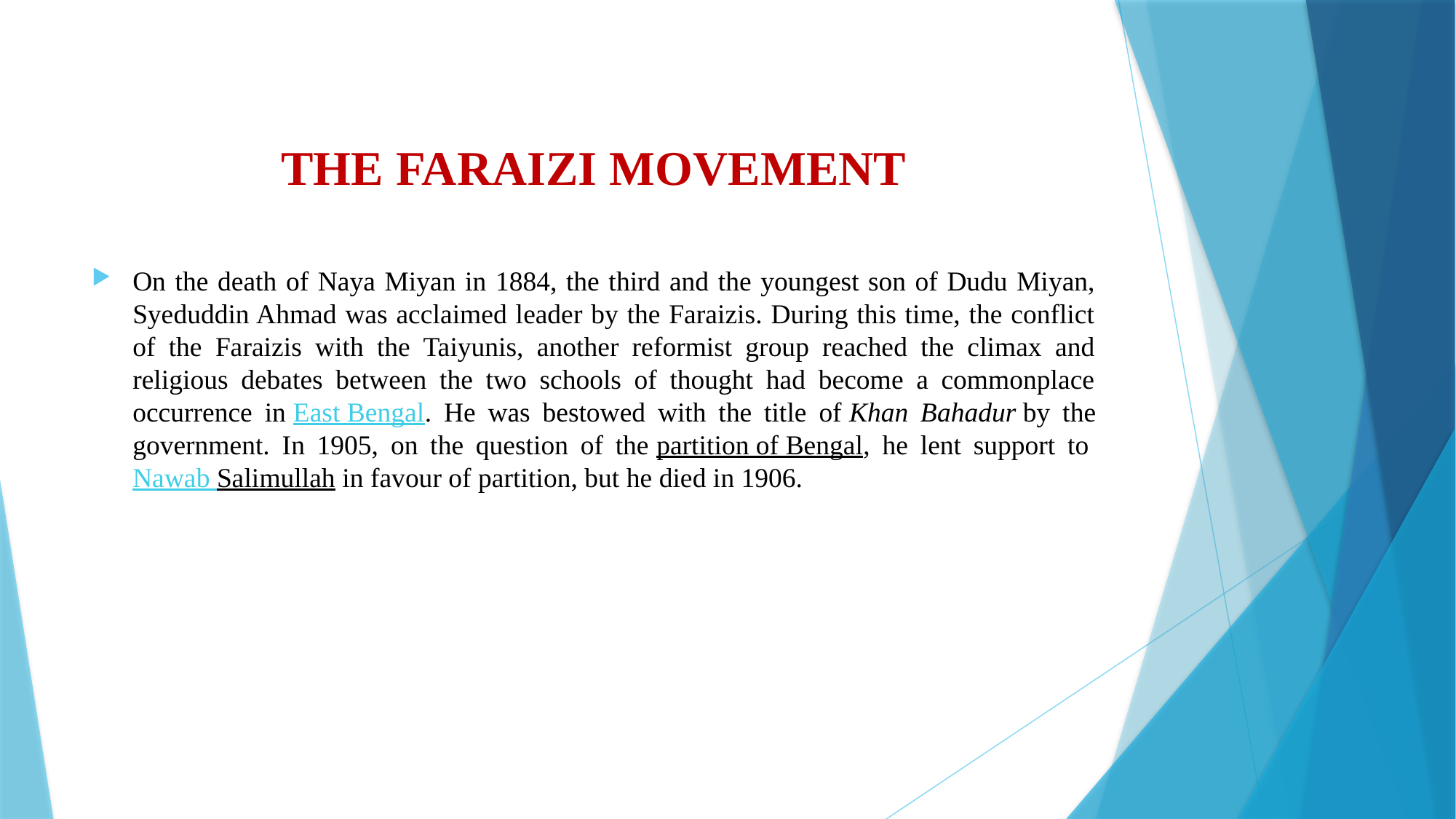

# THE FARAIZI MOVEMENT
On the death of Naya Miyan in 1884, the third and the youngest son of Dudu Miyan, Syeduddin Ahmad was acclaimed leader by the Faraizis. During this time, the conflict of the Faraizis with the Taiyunis, another reformist group reached the climax and religious debates between the two schools of thought had become a commonplace occurrence in East Bengal. He was bestowed with the title of Khan Bahadur by the government. In 1905, on the question of the partition of Bengal, he lent support to Nawab Salimullah in favour of partition, but he died in 1906.